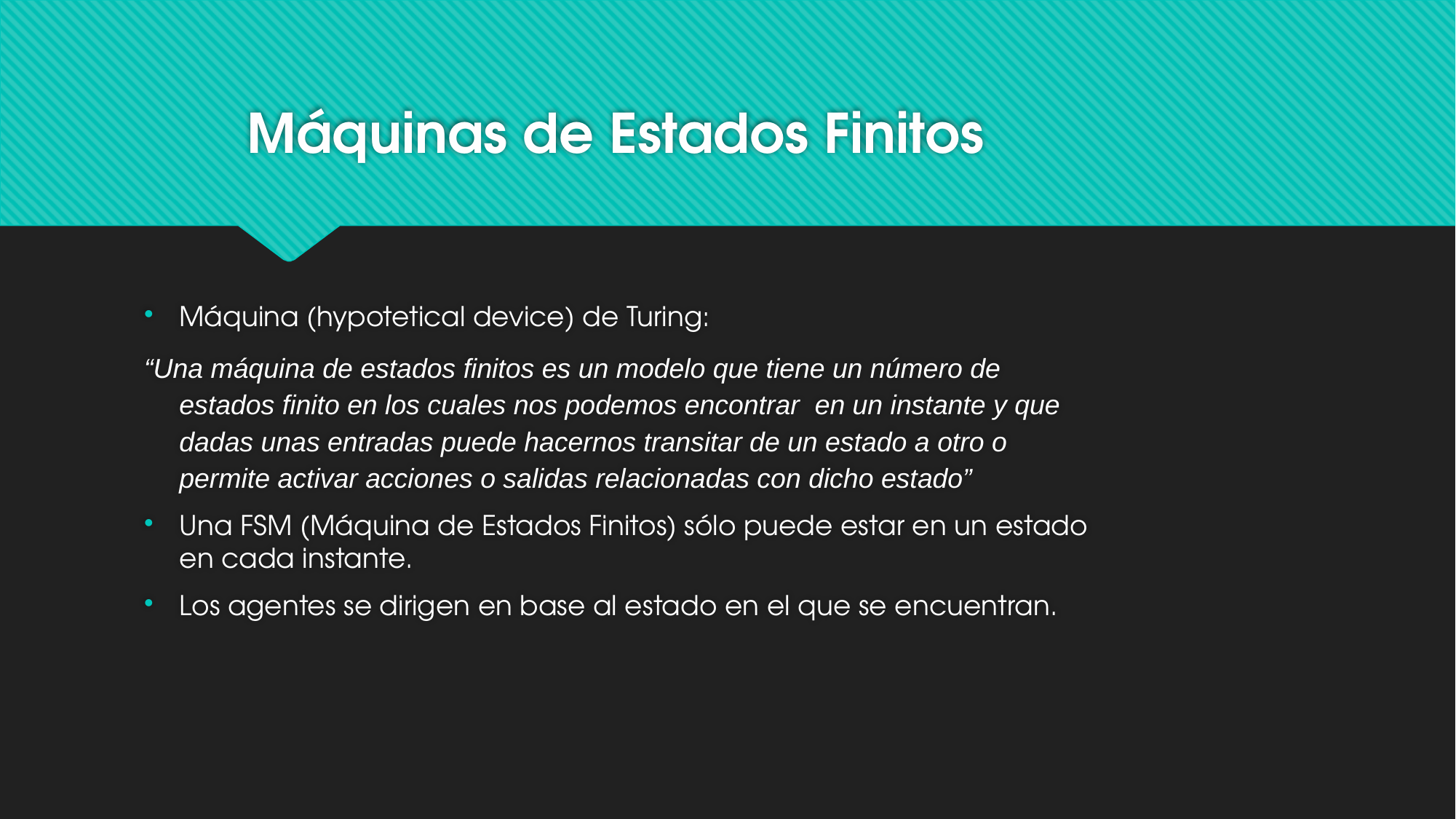

# Máquinas de Estados Finitos
Máquina (hypotetical device) de Turing:
“Una máquina de estados finitos es un modelo que tiene un número de estados finito en los cuales nos podemos encontrar  en un instante y que dadas unas entradas puede hacernos transitar de un estado a otro o permite activar acciones o salidas relacionadas con dicho estado”
Una FSM (Máquina de Estados Finitos) sólo puede estar en un estado en cada instante.
Los agentes se dirigen en base al estado en el que se encuentran.